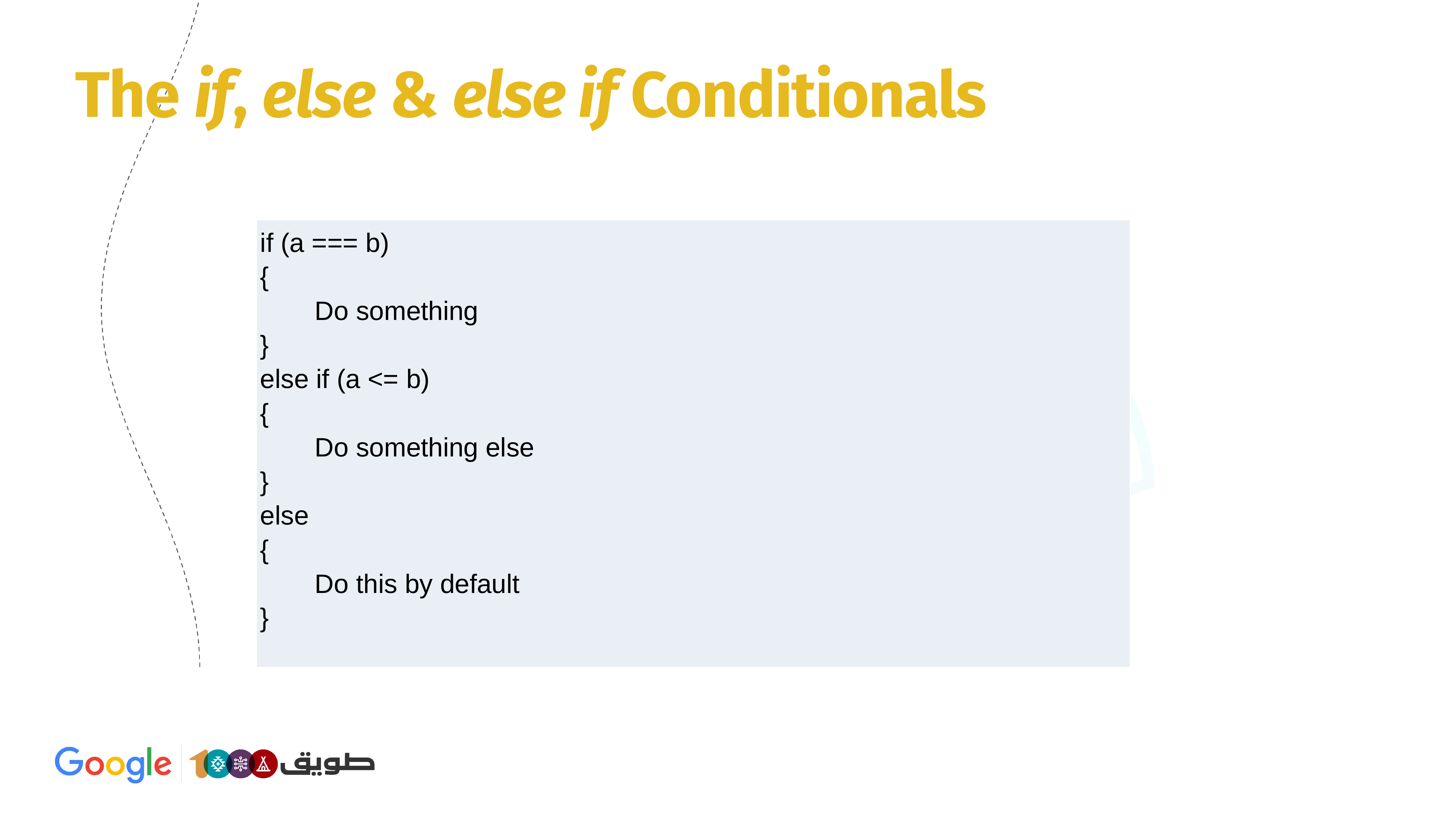

# The if, else & else if Conditionals
| if (a === b) { Do something } else if (a <= b) { Do something else } else { Do this by default } |
| --- |